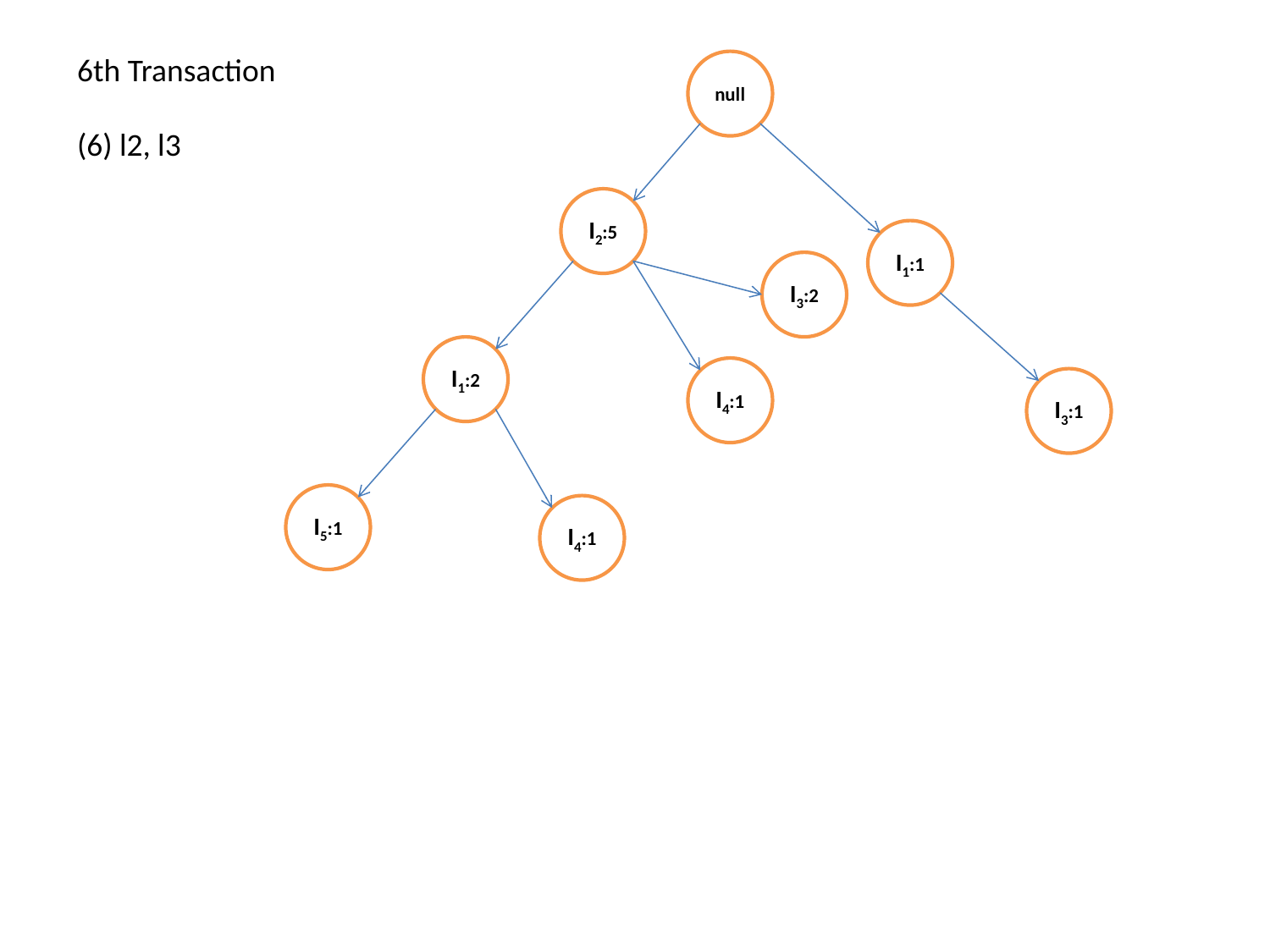

6th Transaction
null
(6) l2, l3
I2:5
I1:1
I3:2
I1:2
I4:1
I3:1
I5:1
I4:1